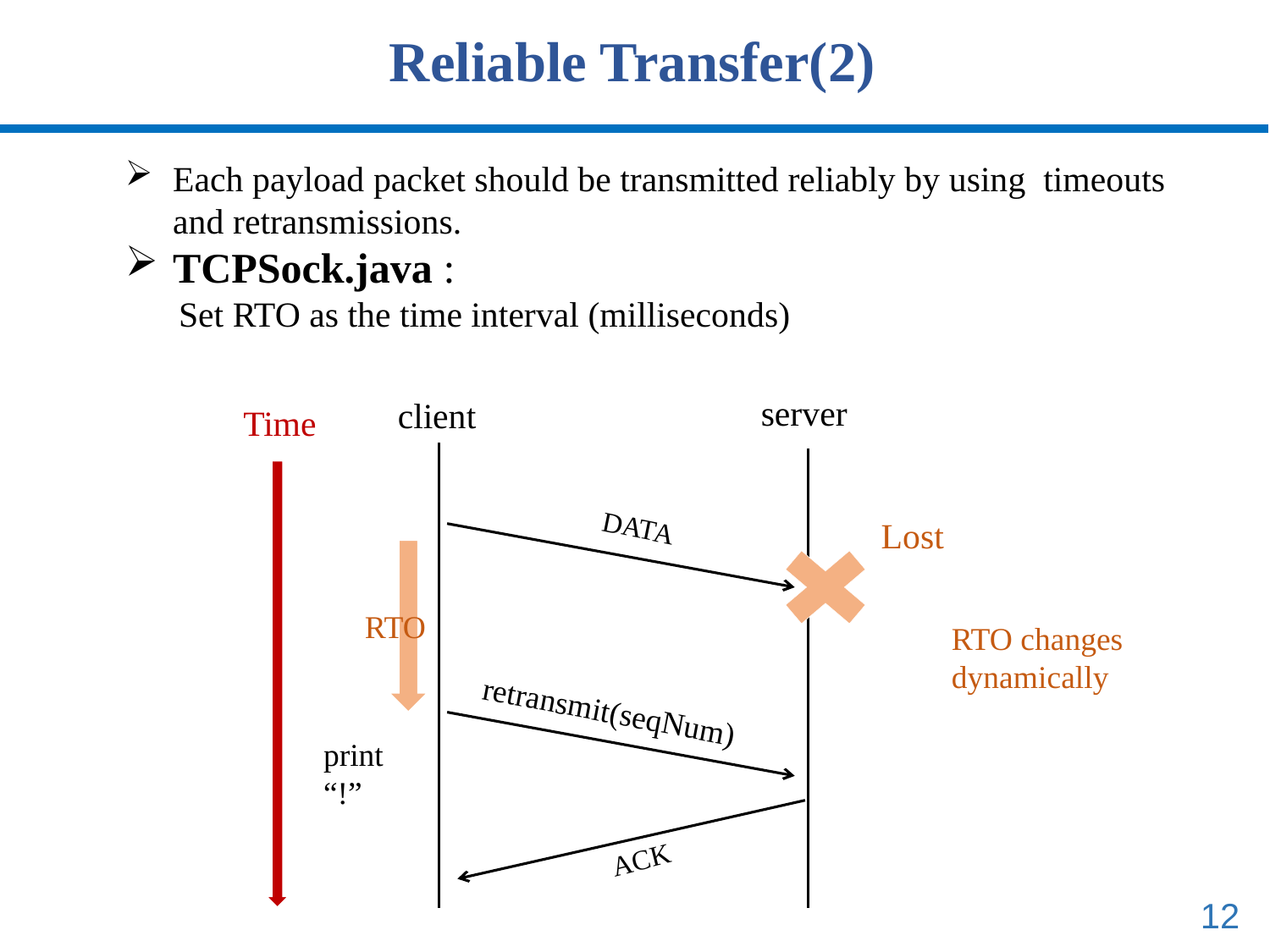

Reliable Transfer(2)
Each payload packet should be transmitted reliably by using  timeouts and retransmissions.
TCPSock.java :
      Set RTO as the time interval (milliseconds)

server
client
Time

DATA
Lost

RTO
retransmit(seqNum)
print “!”
ACK
RTO changes dynamically
12